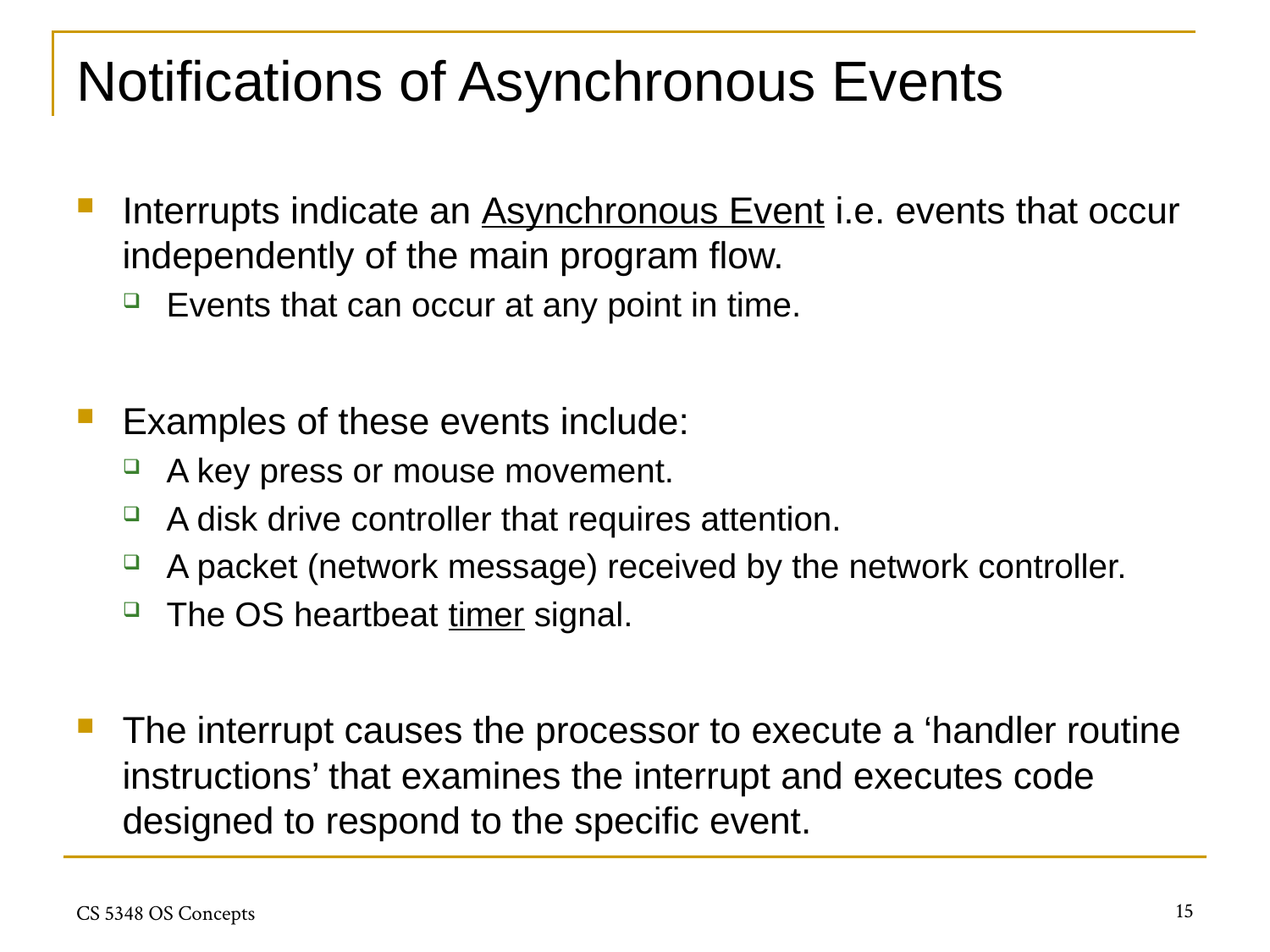

# Notifications of Asynchronous Events
Interrupts indicate an Asynchronous Event i.e. events that occur independently of the main program flow.
Events that can occur at any point in time.

Examples of these events include:
A key press or mouse movement.
A disk drive controller that requires attention.
A packet (network message) received by the network controller.
The OS heartbeat timer signal.

The interrupt causes the processor to execute a ‘handler routine instructions’ that examines the interrupt and executes code designed to respond to the specific event.
15
CS 5348 OS Concepts